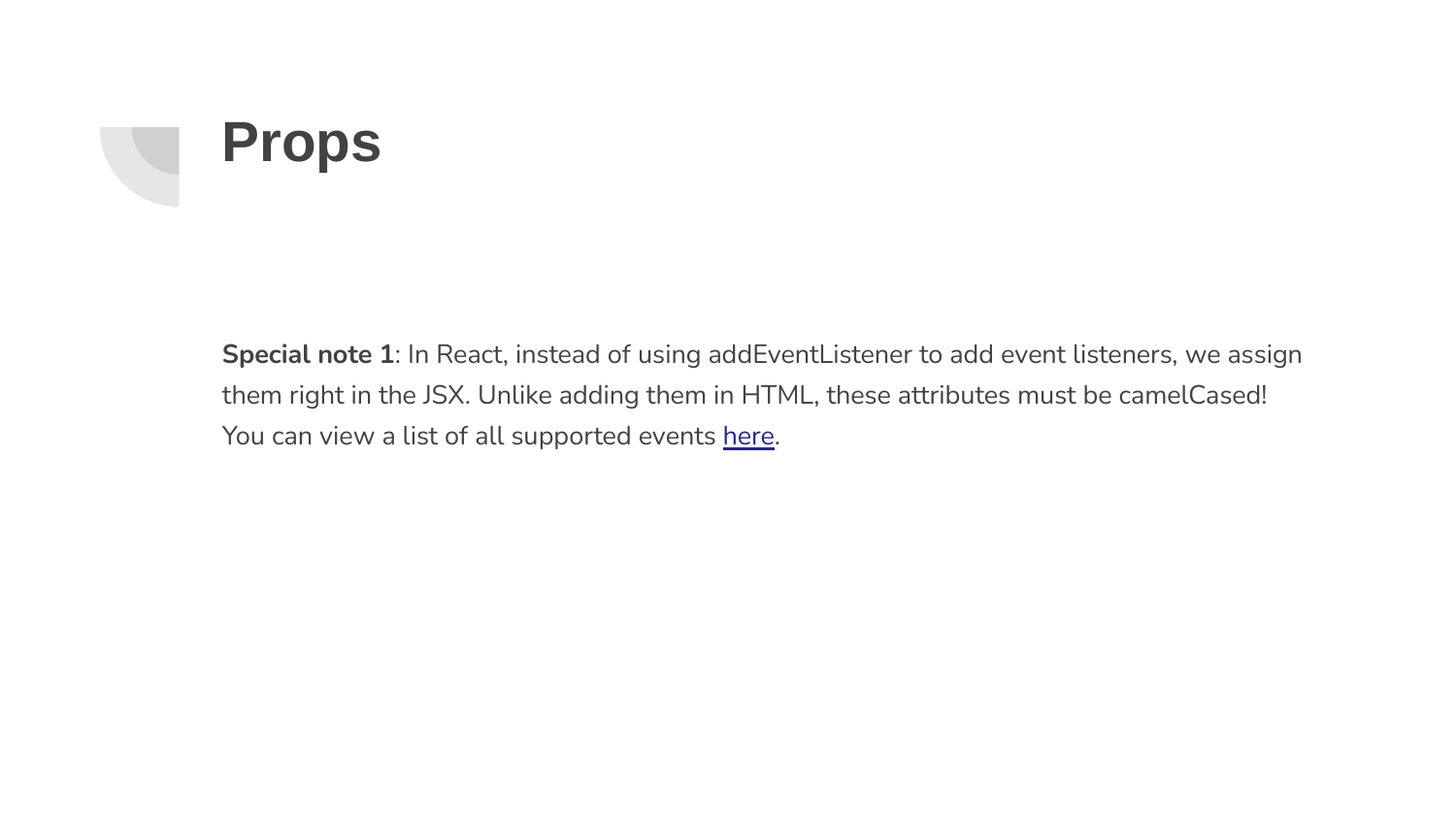

# Props
Special note 1: In React, instead of using addEventListener to add event listeners, we assign them right in the JSX. Unlike adding them in HTML, these attributes must be camelCased! You can view a list of all supported events here.